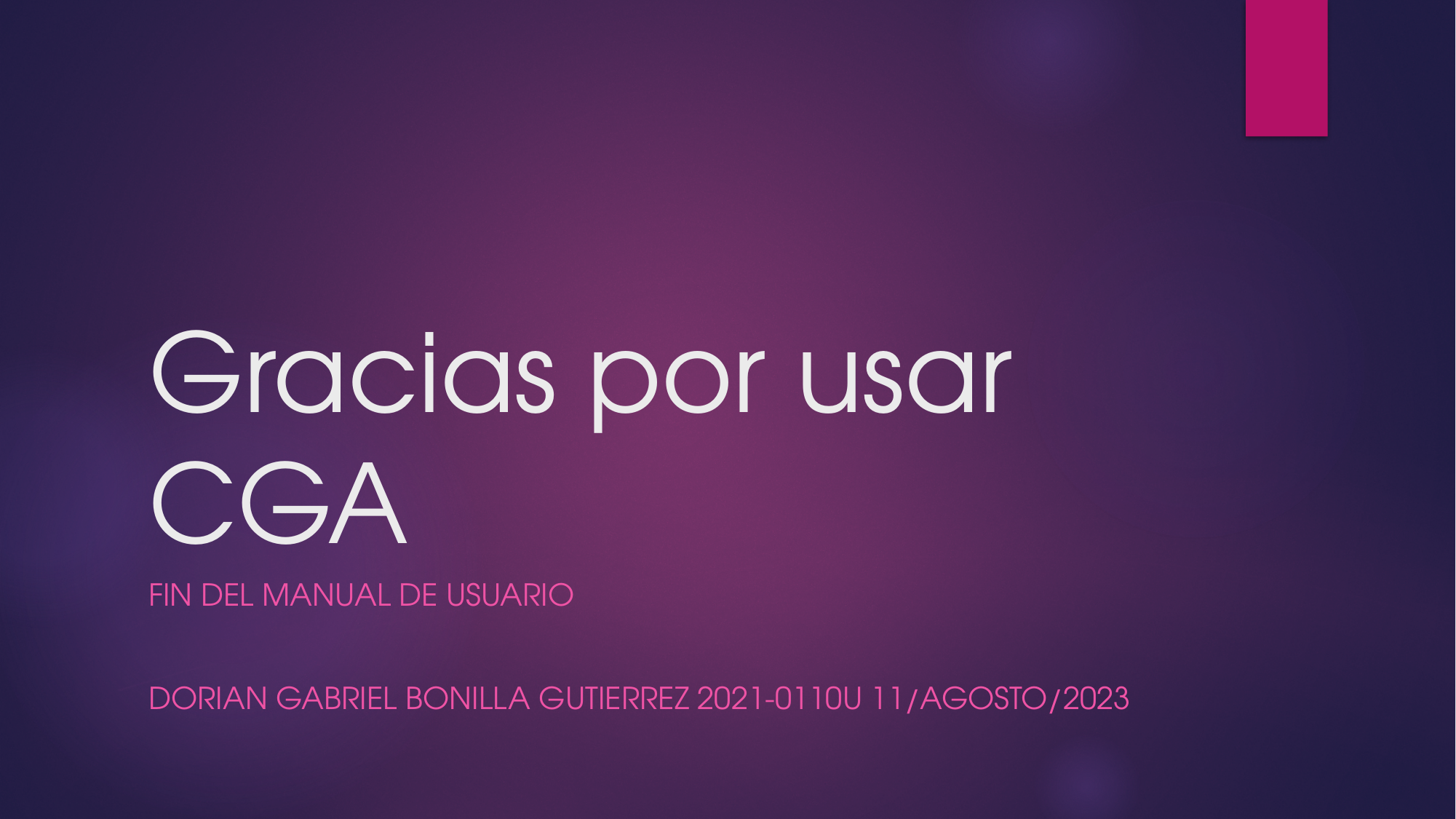

# Gracias por usar CGA
Fin del manual de usuario

Dorian Gabriel Bonilla Gutierrez 2021-0110U 11/agosto/2023